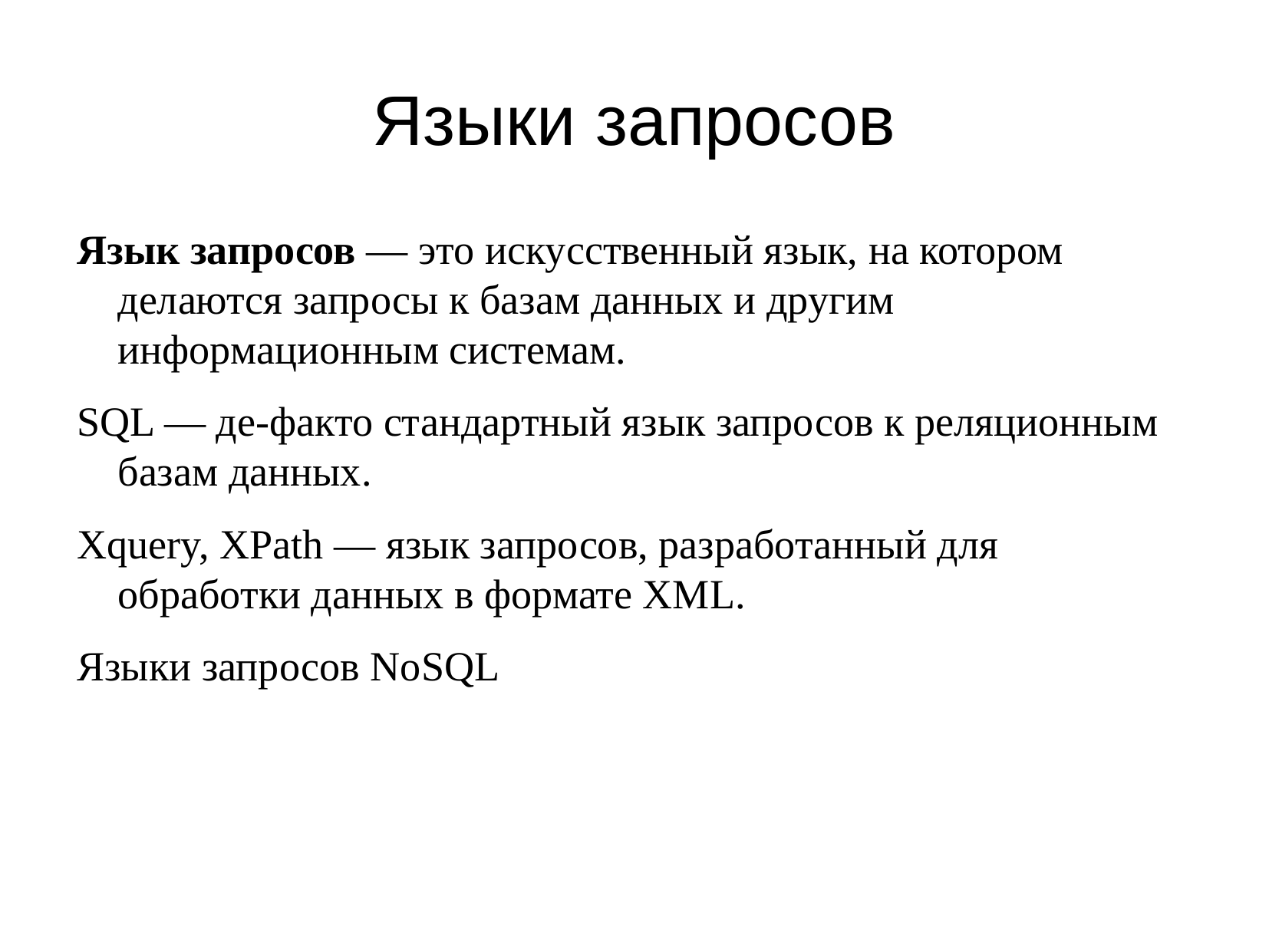

Языки запросов
Язык запросов — это искусственный язык, на котором делаются запросы к базам данных и другим информационным системам.
SQL — де-факто стандартный язык запросов к реляционным базам данных.
Xquery, XPath — язык запросов, разработанный для обработки данных в формате XML.
Языки запросов NoSQL